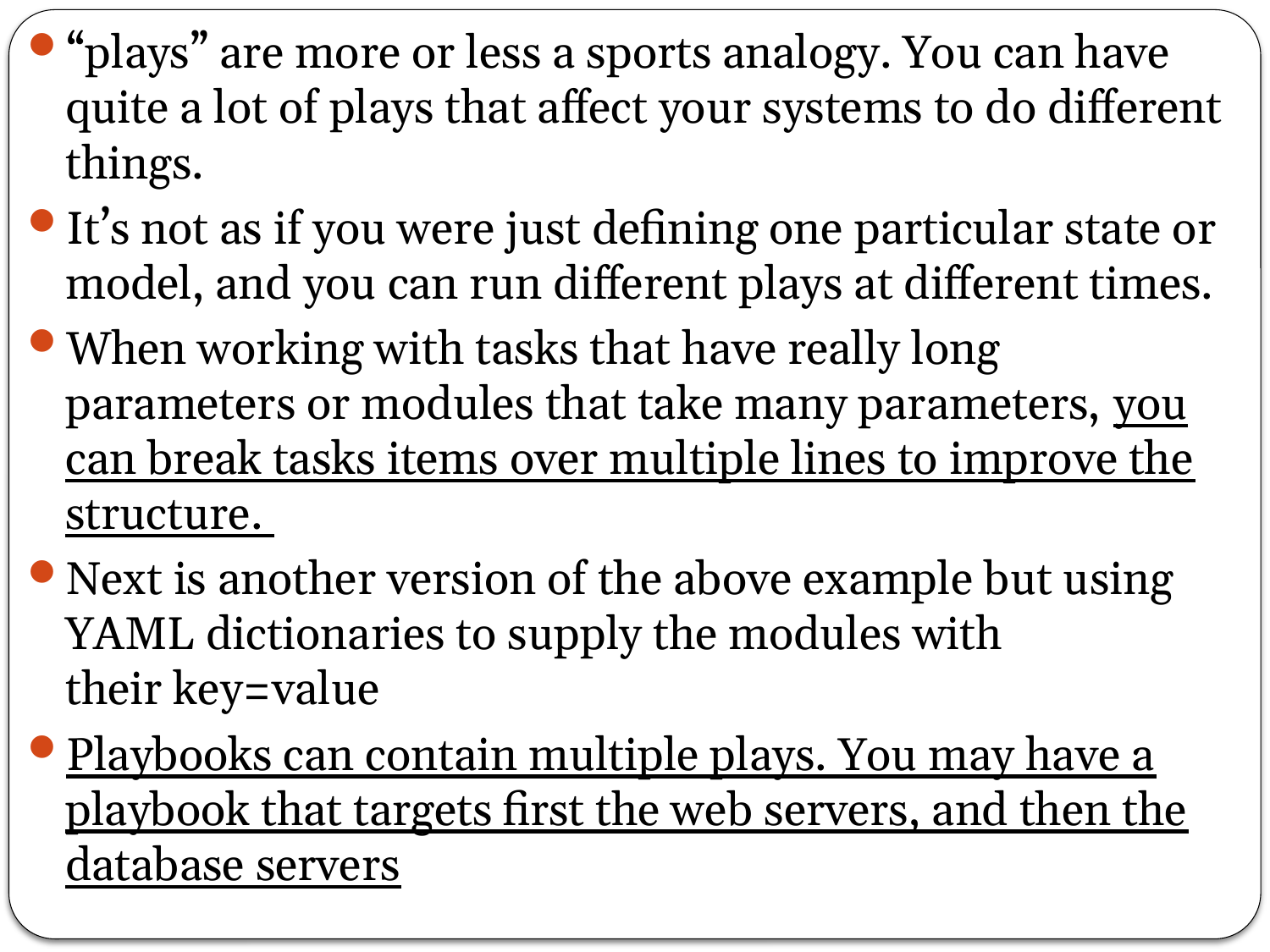

“plays” are more or less a sports analogy. You can have quite a lot of plays that affect your systems to do different things.
It’s not as if you were just defining one particular state or model, and you can run different plays at different times.
When working with tasks that have really long parameters or modules that take many parameters, you can break tasks items over multiple lines to improve the structure.
Next is another version of the above example but using YAML dictionaries to supply the modules with their key=value
Playbooks can contain multiple plays. You may have a playbook that targets first the web servers, and then the database servers